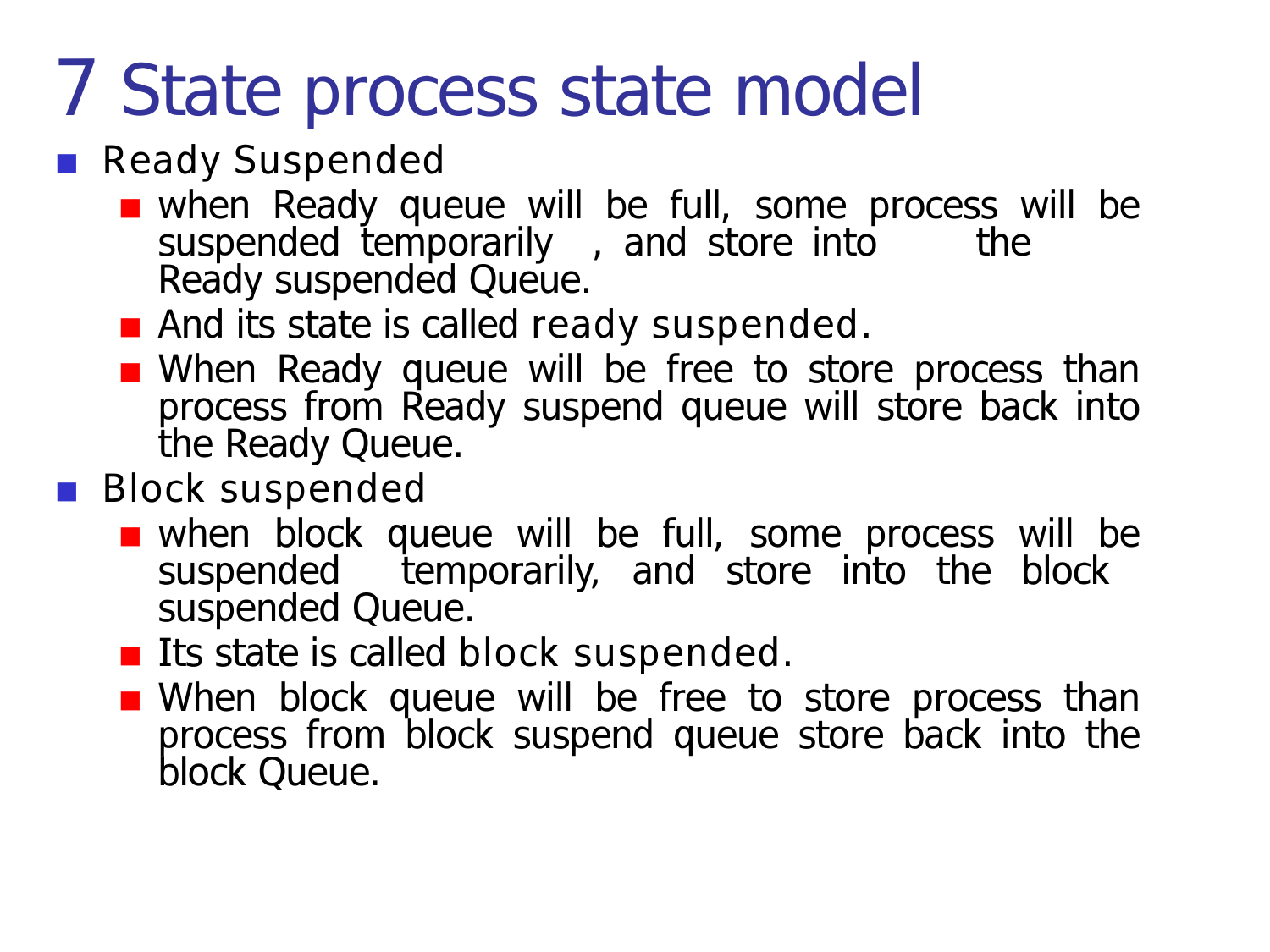

# 7 State process state model
Ready Suspended
when Ready queue will be full, some process will be suspended temporarily  , and store into     the 	Ready suspended Queue.
And its state is called ready suspended.
When Ready queue will be free to store process than process from Ready suspend queue will store back into the Ready Queue.
Block suspended
when block queue will be full, some process will be suspended  temporarily, and store into the block  suspended Queue.
Its state is called block suspended.
When block queue will be free to store process than process from block suspend queue store back into the block Queue.

22